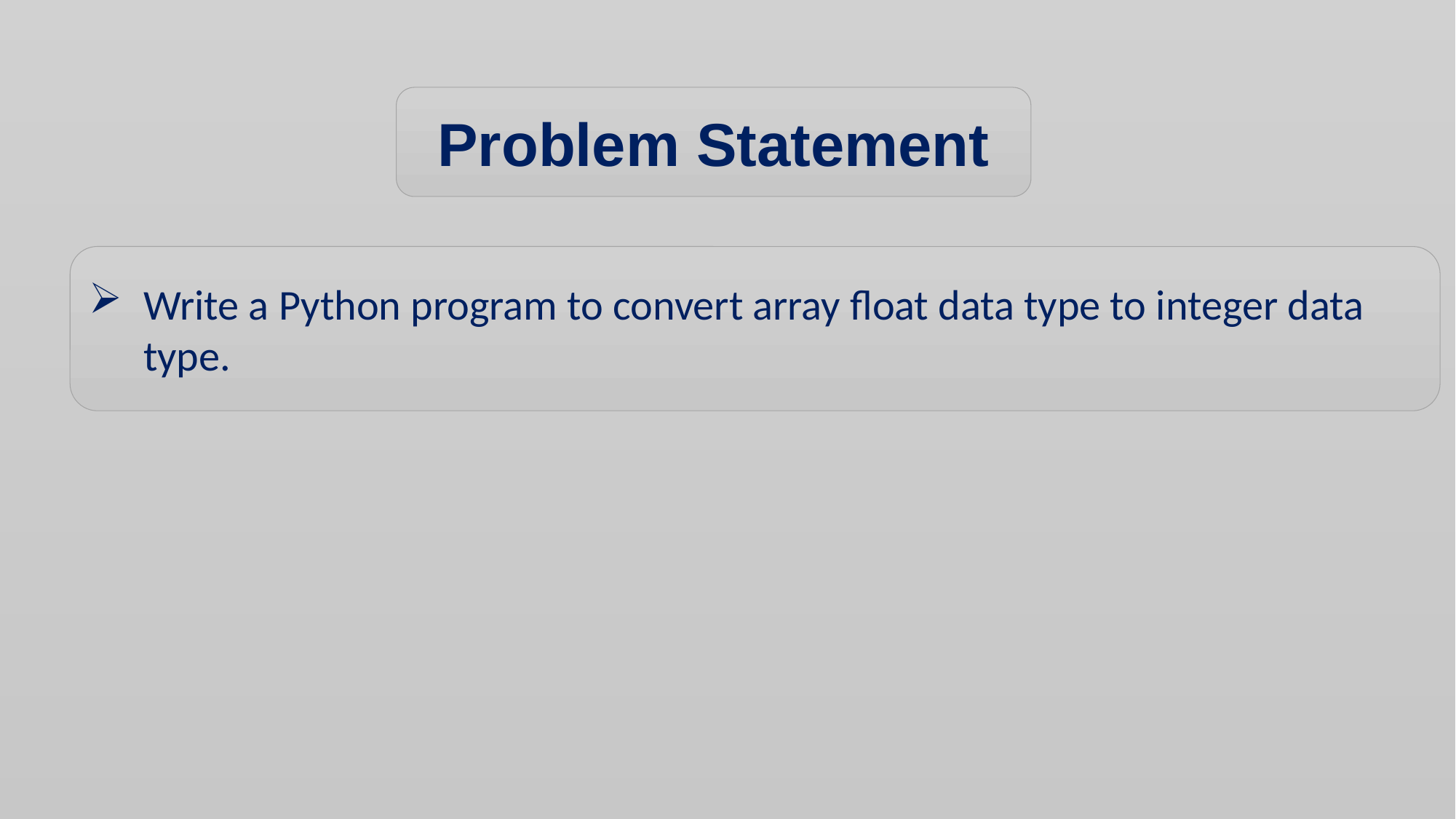

Problem Statement
Write a Python program to convert array float data type to integer data type.